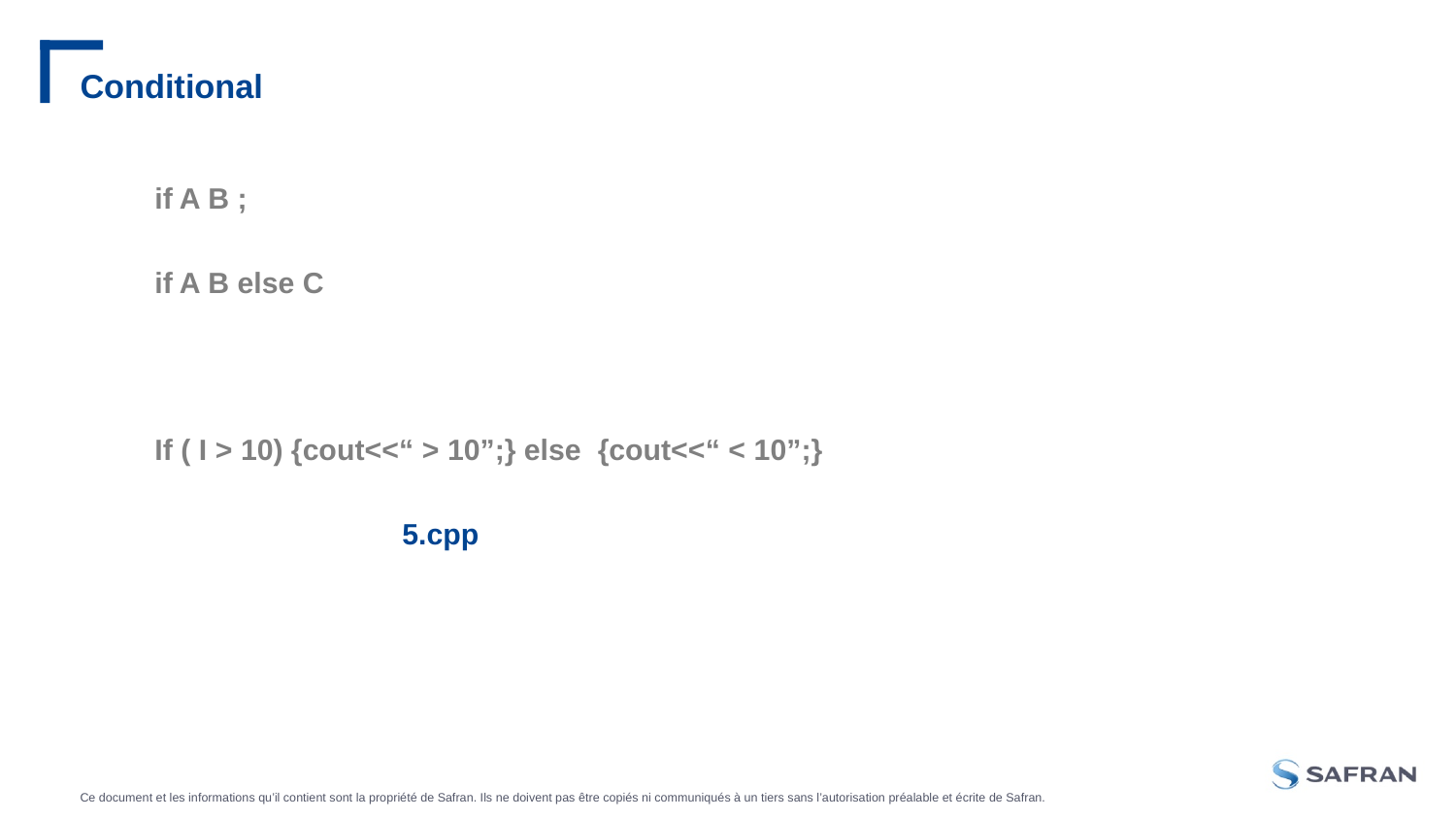

# Conditional
if A B ;
if A B else C

If ( I > 10) {cout<<“ > 10”;} else  {cout<<“ < 10”;}
                              5.cpp